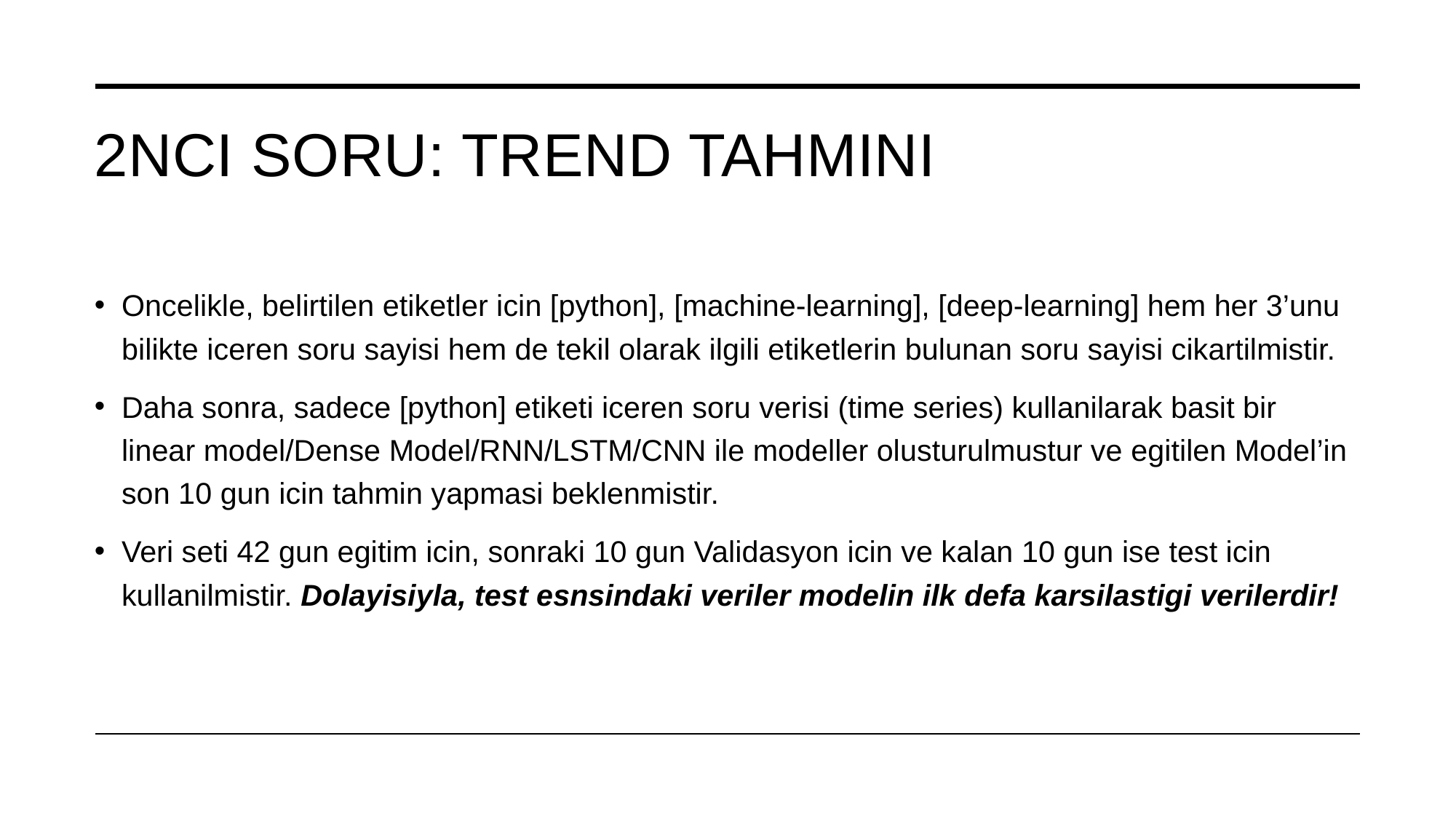

# 2NCI SORU: TREND TAHMINI
Oncelikle, belirtilen etiketler icin [python], [machine-learning], [deep-learning] hem her 3’unu bilikte iceren soru sayisi hem de tekil olarak ilgili etiketlerin bulunan soru sayisi cikartilmistir.
Daha sonra, sadece [python] etiketi iceren soru verisi (time series) kullanilarak basit bir linear model/Dense Model/RNN/LSTM/CNN ile modeller olusturulmustur ve egitilen Model’in son 10 gun icin tahmin yapmasi beklenmistir.
Veri seti 42 gun egitim icin, sonraki 10 gun Validasyon icin ve kalan 10 gun ise test icin kullanilmistir. Dolayisiyla, test esnsindaki veriler modelin ilk defa karsilastigi verilerdir!